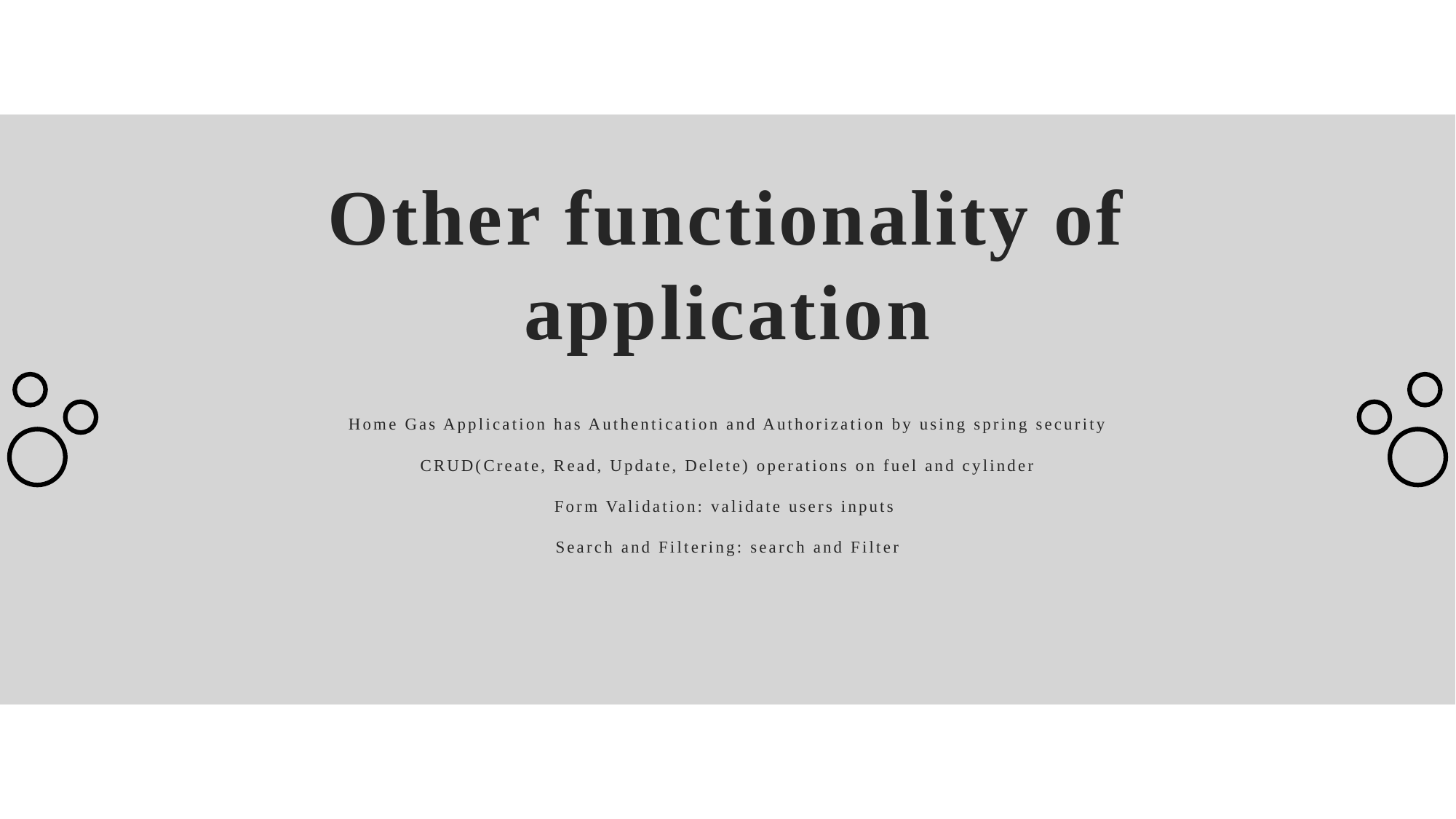

# Other functionality of application
Home Gas Application has Authentication and Authorization by using spring security
CRUD(Create, Read, Update, Delete) operations on fuel and cylinder
Form Validation: validate users inputs
Search and Filtering: search and Filter